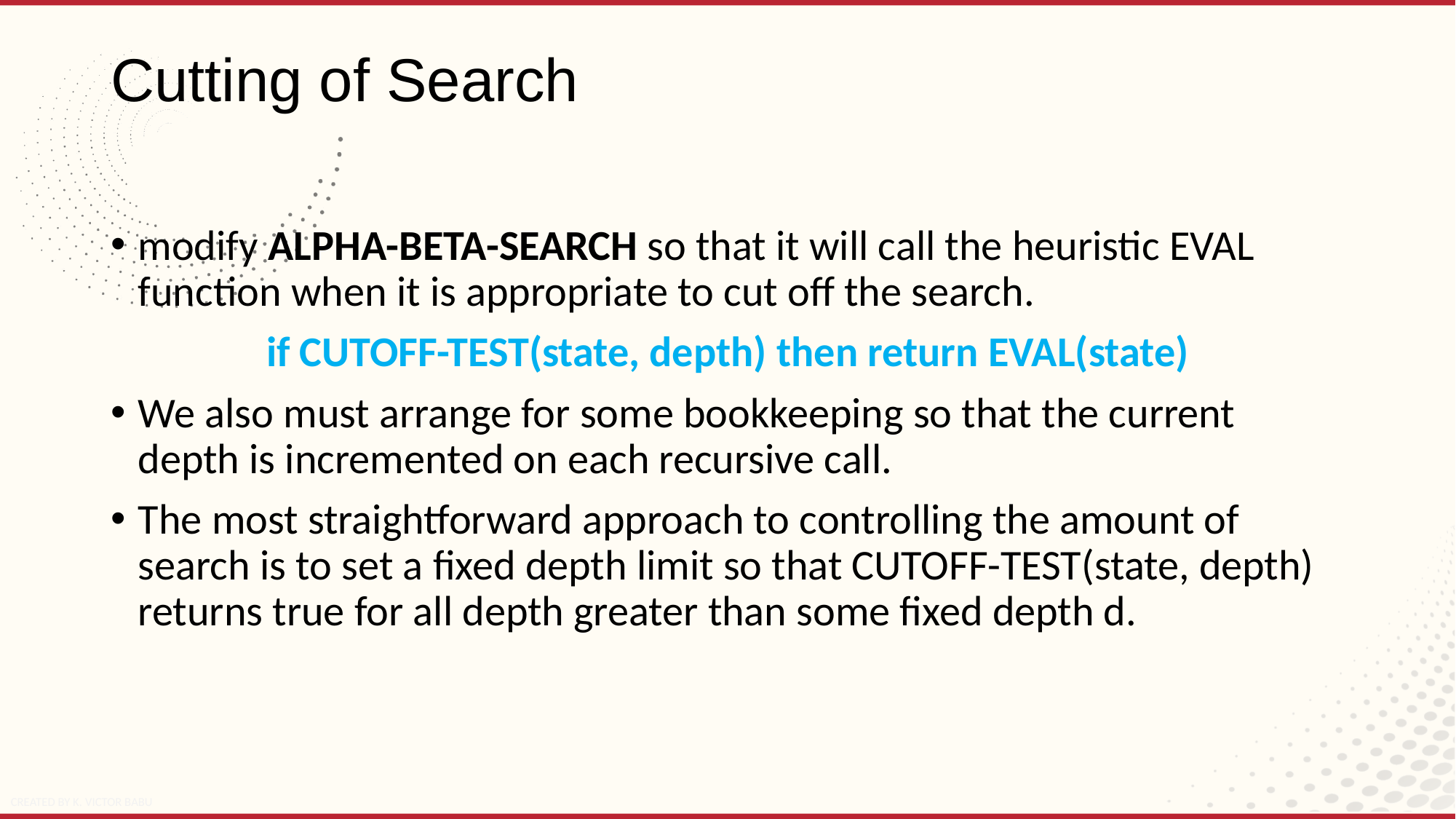

# Cutting of Search
modify ALPHA-BETA-SEARCH so that it will call the heuristic EVAL function when it is appropriate to cut off the search.
if CUTOFF-TEST(state, depth) then return EVAL(state)
We also must arrange for some bookkeeping so that the current depth is incremented on each recursive call.
The most straightforward approach to controlling the amount of search is to set a fixed depth limit so that CUTOFF-TEST(state, depth) returns true for all depth greater than some fixed depth d.